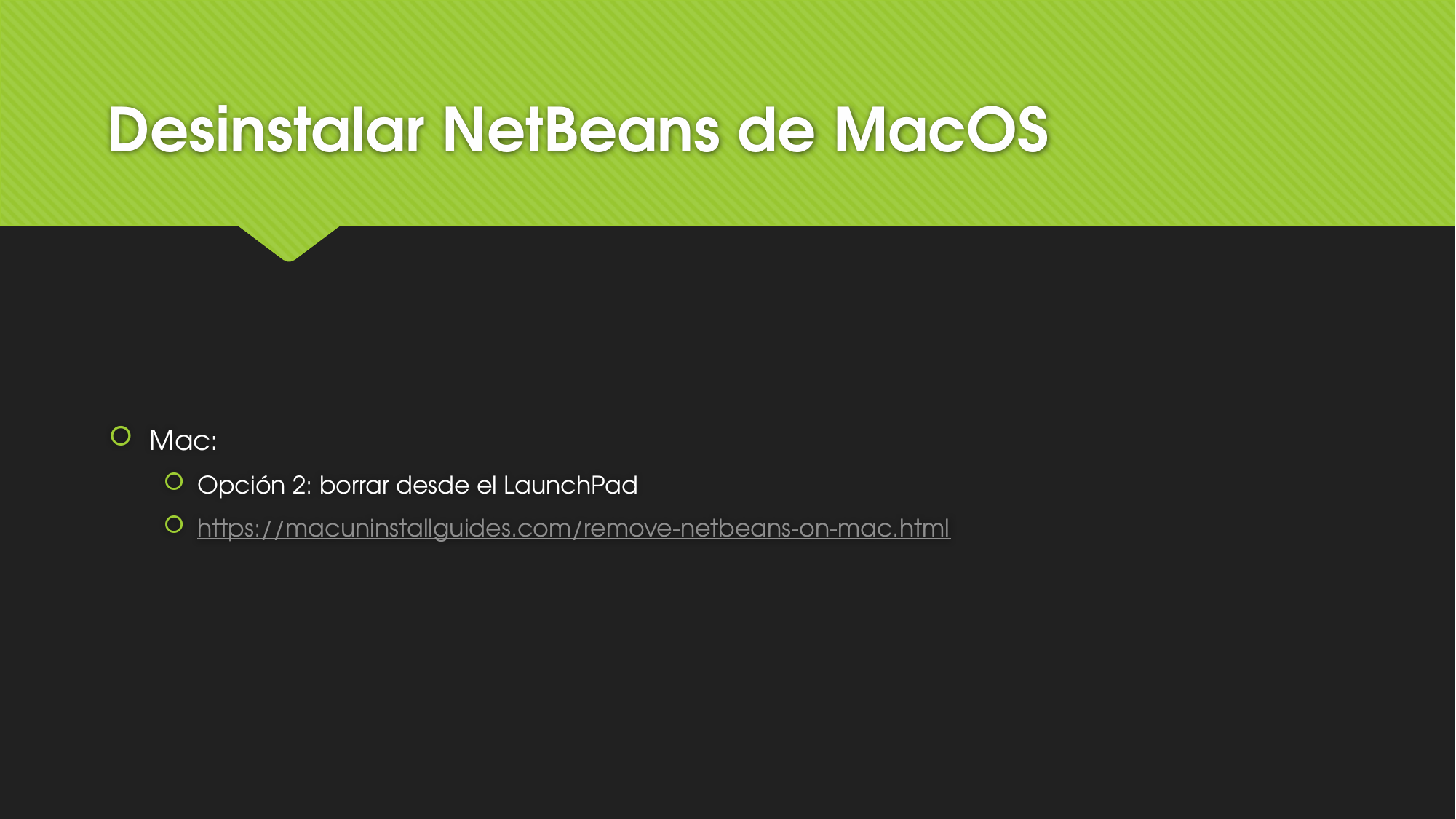

# Desinstalar NetBeans de MacOS
Mac:
Opción 2: borrar desde el LaunchPad
https://macuninstallguides.com/remove-netbeans-on-mac.html